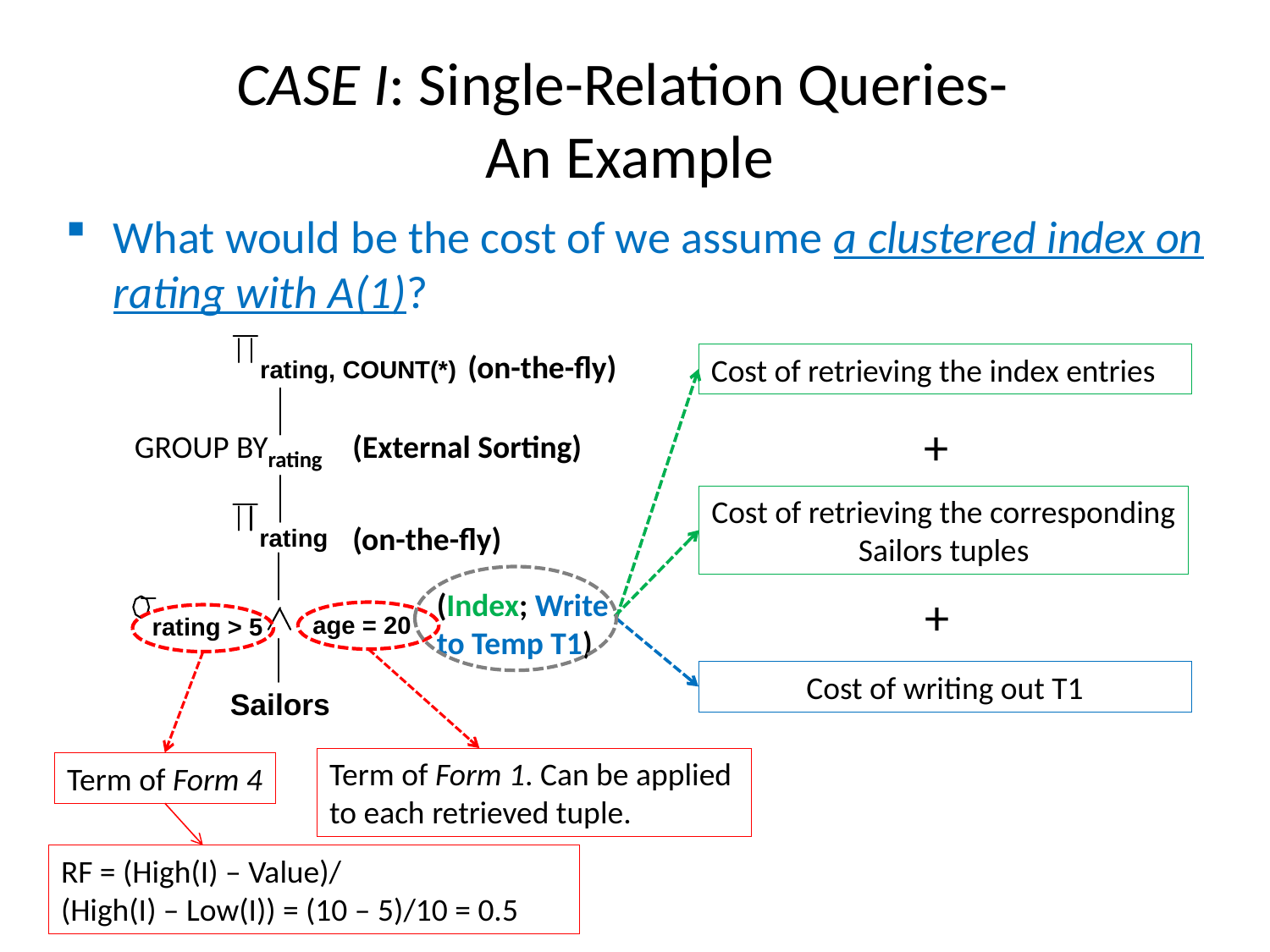

# CASE I: Single-Relation Queries- An Example
What would be the cost of we assume a clustered index on rating with A(1)?

rating, COUNT(*)

GROUP BYrating

rating

age = 20
rating > 5

Sailors
(External Sorting)
(on-the-fly)
(Index; Write
to Temp T1)
(on-the-fly)
Cost of retrieving the index entries
+
Cost of retrieving the corresponding
Sailors tuples

+

Cost of writing out T1
Term of Form 1. Can be applied
to each retrieved tuple.
Term of Form 4
RF = (High(I) – Value)/
(High(I) – Low(I)) = (10 – 5)/10 = 0.5